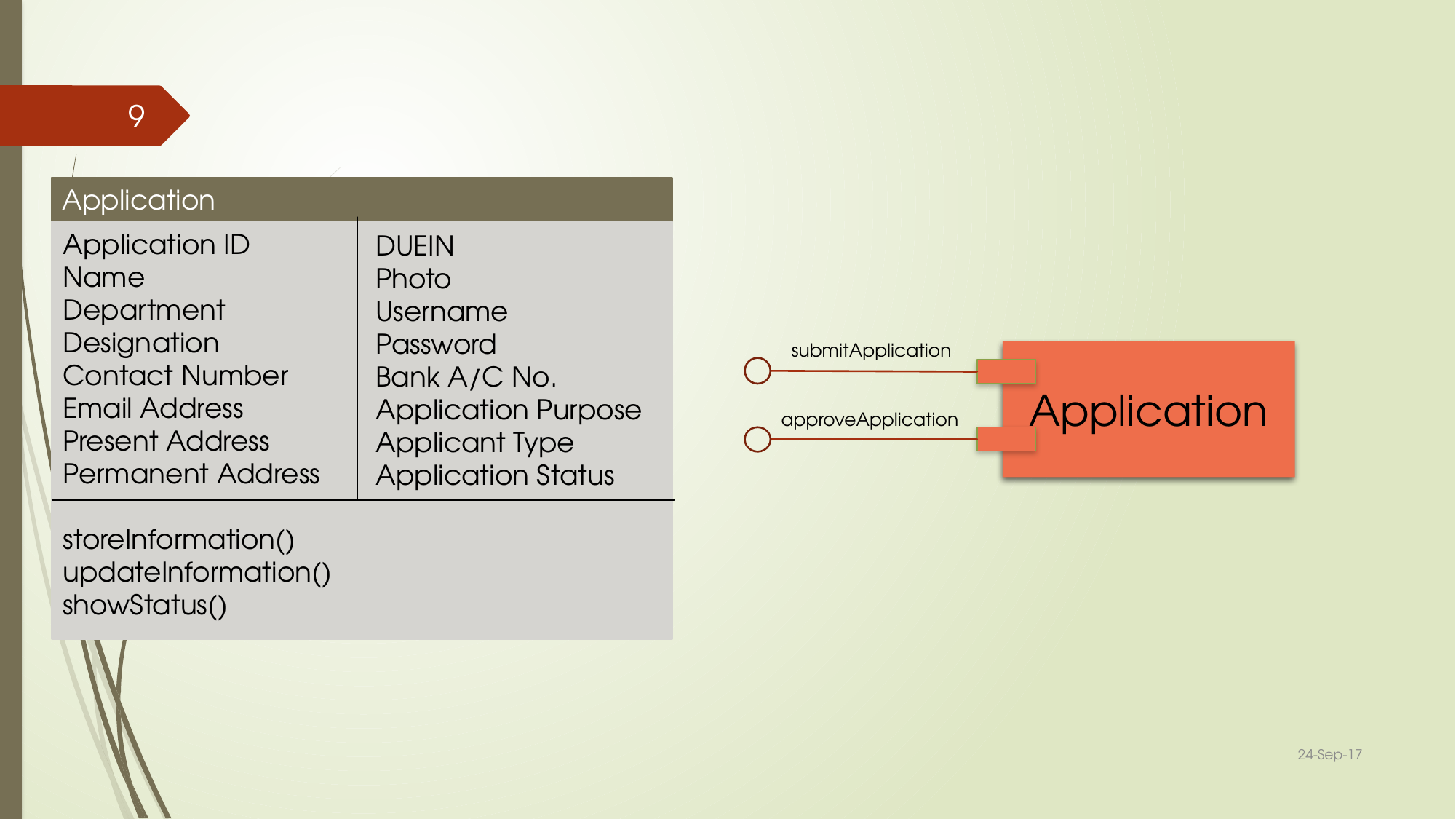

9
Application

Application ID
Name
Department
Designation
Contact Number
Email Address
Present Address
Permanent Address

storeInformation()
updateInformation()
showStatus()

DUEIN
Photo
Username
Password
Bank A/C No.
Application Purpose
Applicant Type
Application Status

9
submitApplication
Application

approveApplication

24-Sep-17